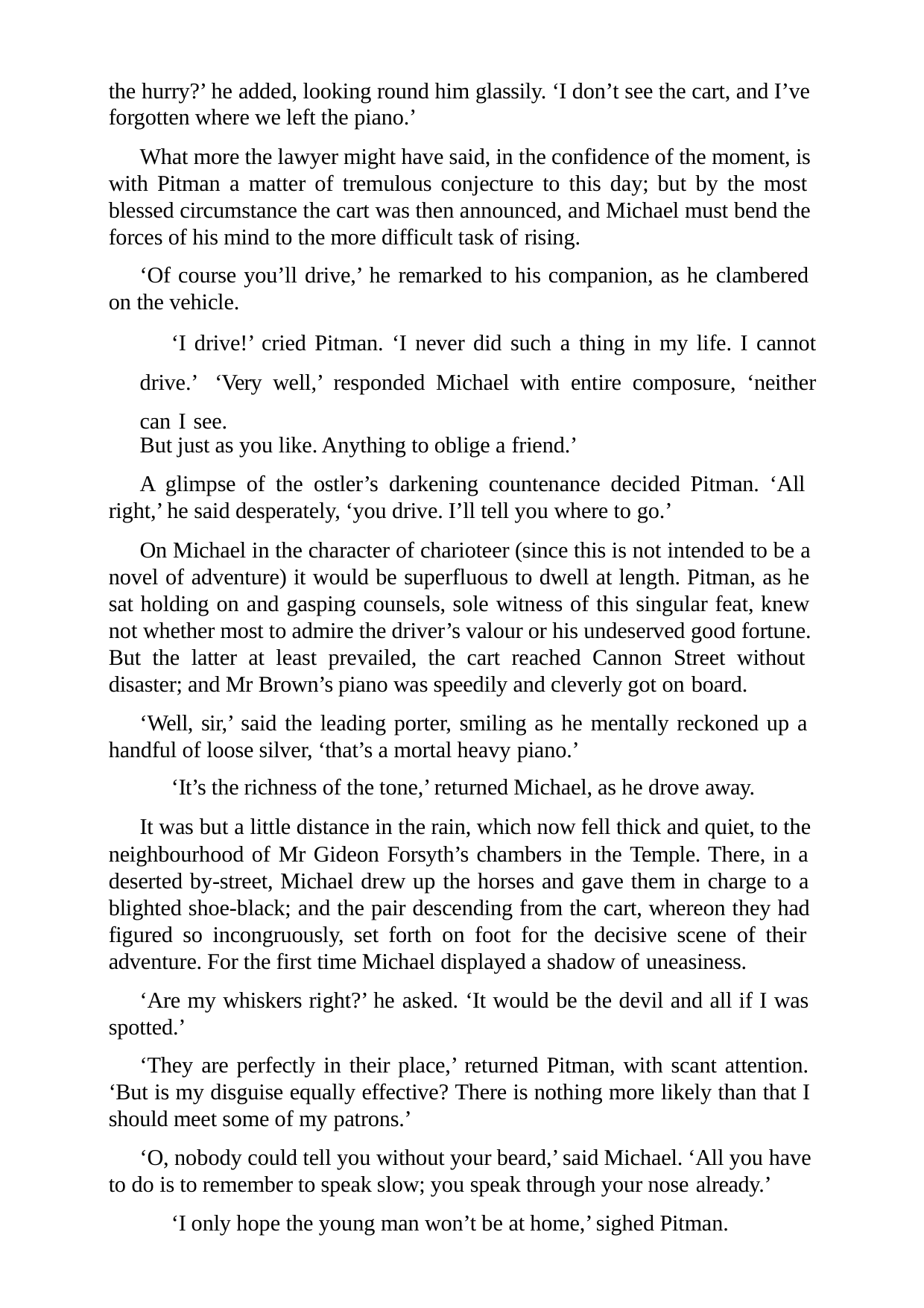

the hurry?’ he added, looking round him glassily. ‘I don’t see the cart, and I’ve  forgotten where we left the piano.’
What more the lawyer might have said, in the confidence of the moment, is  with Pitman a matter of tremulous conjecture to this day; but by the most  blessed circumstance the cart was then announced, and Michael must bend the  forces of his mind to the more difficult task of rising.
‘Of course you’ll drive,’ he remarked to his companion, as he clambered  on the vehicle.
‘I drive!’ cried Pitman. ‘I never did such a thing in my life. I cannot drive.’  ‘Very well,’ responded Michael with entire composure, ‘neither can I see.
But just as you like. Anything to oblige a friend.’
A glimpse of the ostler’s darkening countenance decided Pitman. ‘All  right,’ he said desperately, ‘you drive. I’ll tell you where to go.’
On Michael in the character of charioteer (since this is not intended to be a  novel of adventure) it would be superfluous to dwell at length. Pitman, as he  sat holding on and gasping counsels, sole witness of this singular feat, knew  not whether most to admire the driver’s valour or his undeserved good fortune.  But the latter at least prevailed, the cart reached Cannon Street without  disaster; and Mr Brown’s piano was speedily and cleverly got on board.
‘Well, sir,’ said the leading porter, smiling as he mentally reckoned up a  handful of loose silver, ‘that’s a mortal heavy piano.’
‘It’s the richness of the tone,’ returned Michael, as he drove away.
It was but a little distance in the rain, which now fell thick and quiet, to the  neighbourhood of Mr Gideon Forsyth’s chambers in the Temple. There, in a  deserted by-street, Michael drew up the horses and gave them in charge to a  blighted shoe-black; and the pair descending from the cart, whereon they had  figured so incongruously, set forth on foot for the decisive scene of their  adventure. For the first time Michael displayed a shadow of uneasiness.
‘Are my whiskers right?’ he asked. ‘It would be the devil and all if I was  spotted.’
‘They are perfectly in their place,’ returned Pitman, with scant attention.  ‘But is my disguise equally effective? There is nothing more likely than that I  should meet some of my patrons.’
‘O, nobody could tell you without your beard,’ said Michael. ‘All you have  to do is to remember to speak slow; you speak through your nose already.’
‘I only hope the young man won’t be at home,’ sighed Pitman.